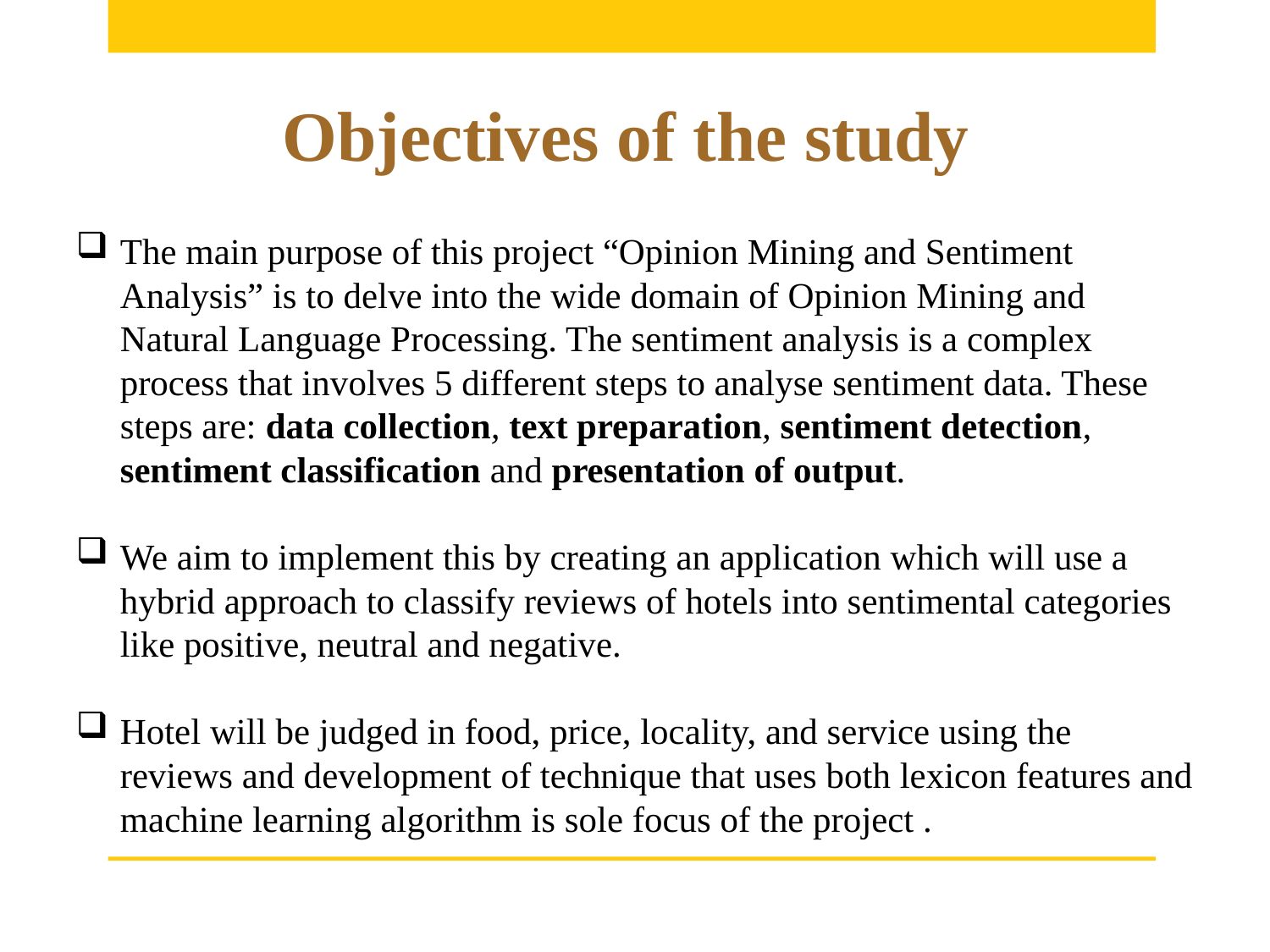

Objectives of the study

The main purpose of this project “Opinion Mining and Sentiment Analysis” is to delve into the wide domain of Opinion Mining and Natural Language Processing. The sentiment analysis is a complex process that involves 5 different steps to analyse sentiment data. These steps are: data collection, text preparation, sentiment detection, sentiment classification and presentation of output.

We aim to implement this by creating an application which will use a hybrid approach to classify reviews of hotels into sentimental categories like positive, neutral and negative.

Hotel will be judged in food, price, locality, and service using the reviews and development of technique that uses both lexicon features and machine learning algorithm is sole focus of the project .